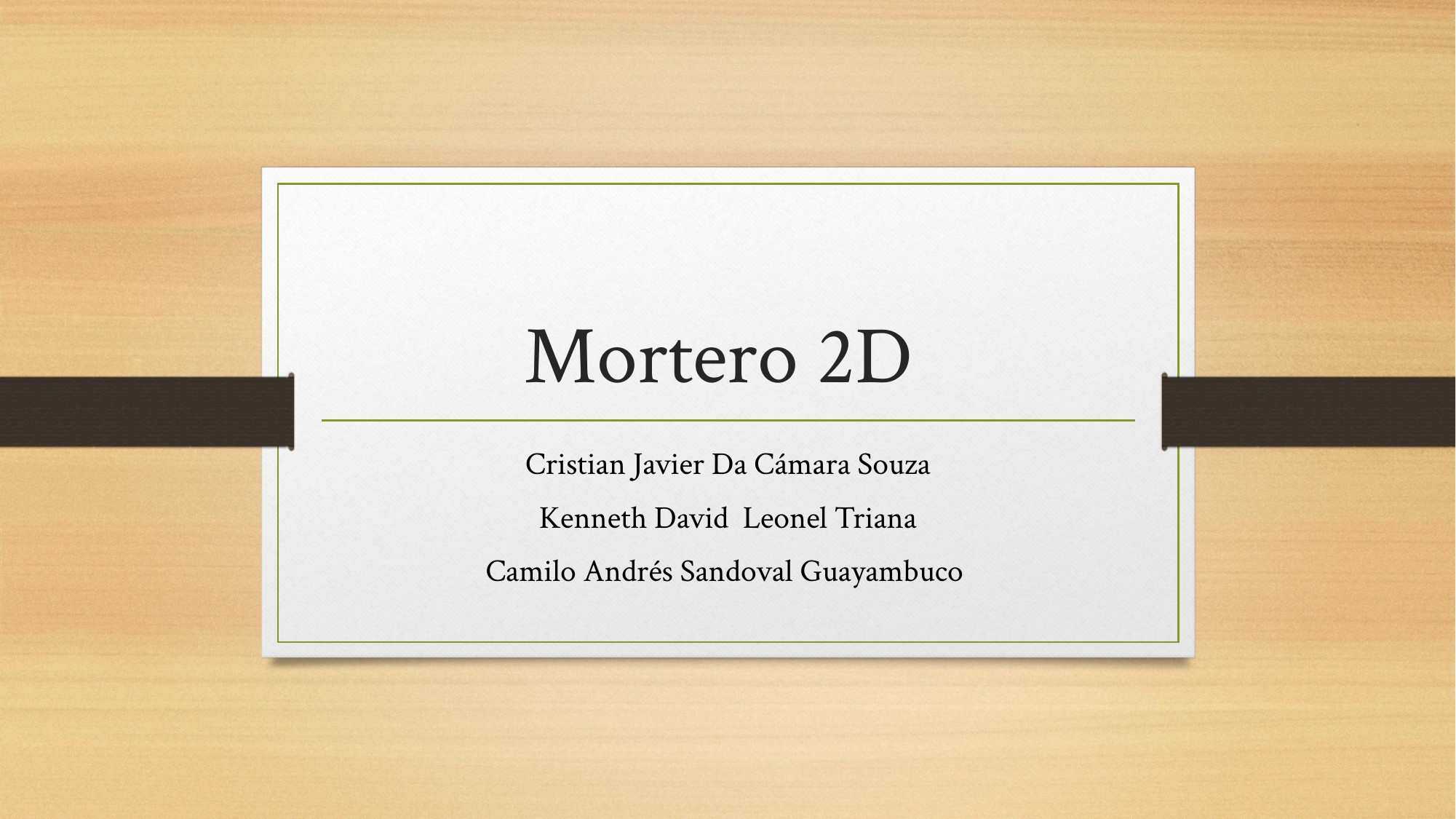

# Mortero 2D
Cristian Javier Da Cámara Souza
Kenneth David  Leonel Triana
Camilo Andrés Sandoval Guayambuco